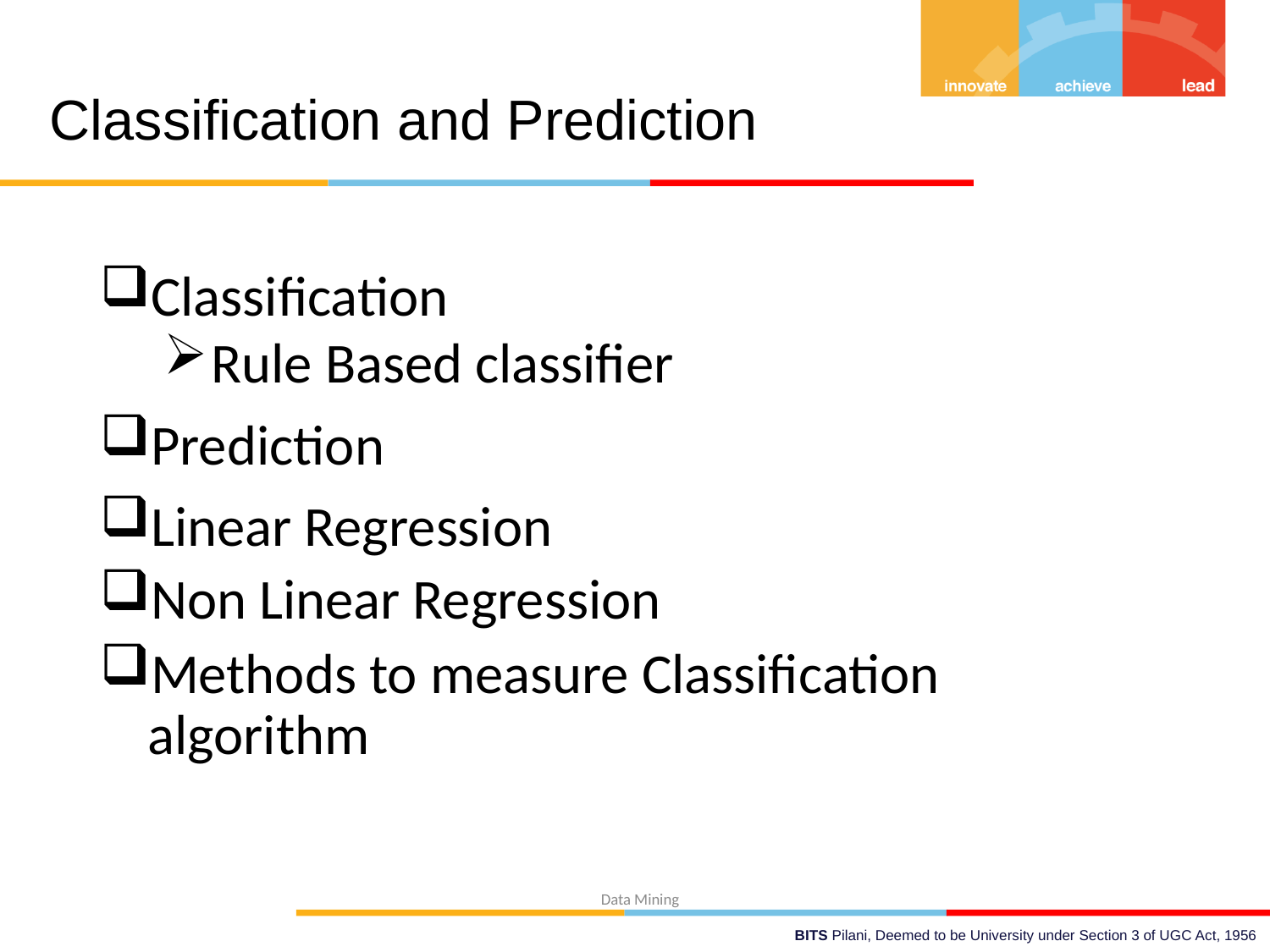

Classification and Prediction
Classification
Rule Based classifier
Prediction
Linear Regression
Non Linear Regression
Methods to measure Classification algorithm